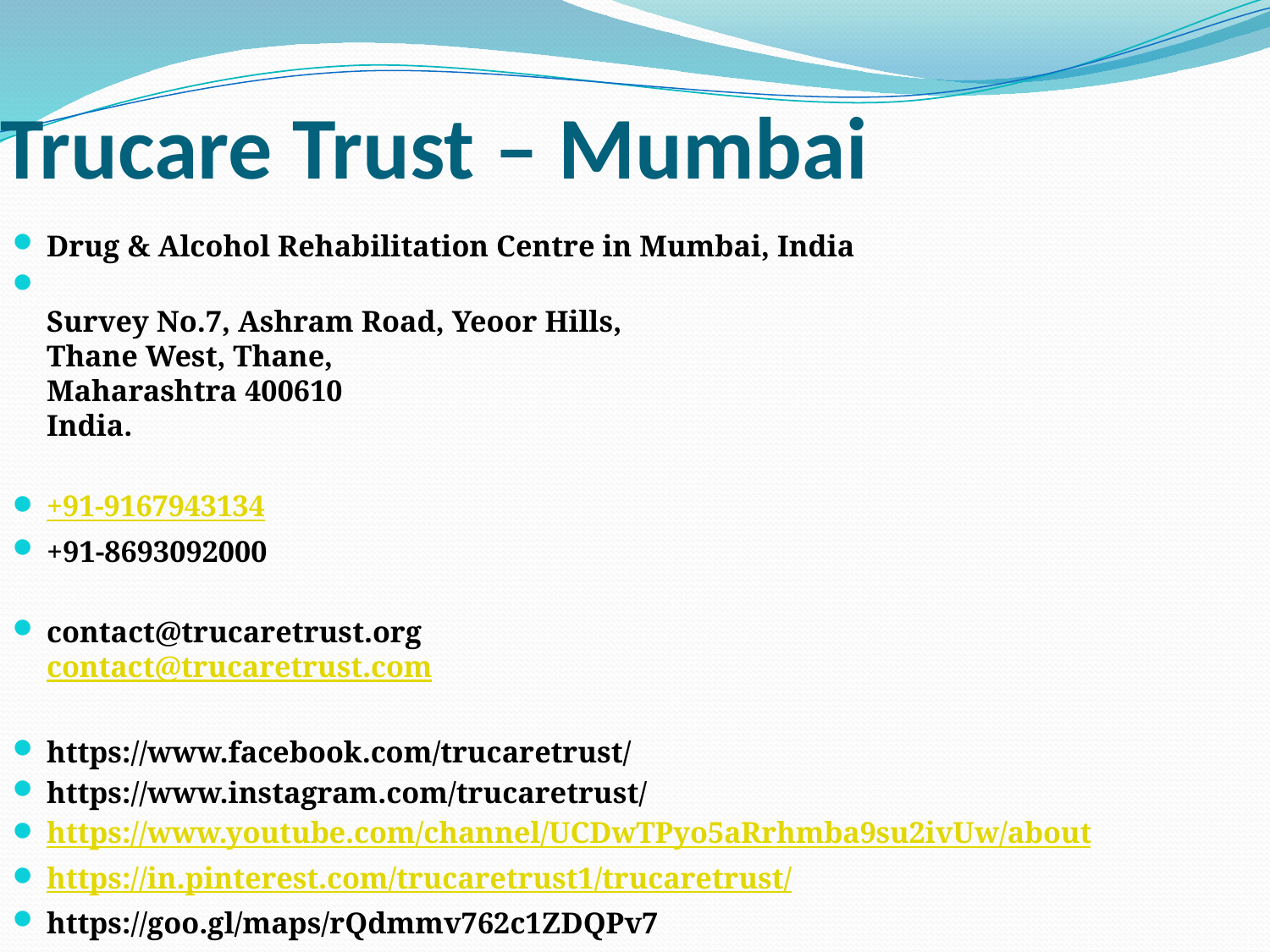

# Trucare Trust – Mumbai
Drug & Alcohol Rehabilitation Centre in Mumbai, India
Survey No.7, Ashram Road, Yeoor Hills,
Thane West, Thane,
Maharashtra 400610
India.

+91-9167943134
+91-8693092000

contact@trucaretrust.org
contact@trucaretrust.com

https://www.facebook.com/trucaretrust/
https://www.instagram.com/trucaretrust/
https://www.youtube.com/channel/UCDwTPyo5aRrhmba9su2ivUw/about
https://in.pinterest.com/trucaretrust1/trucaretrust/
https://goo.gl/maps/rQdmmv762c1ZDQPv7